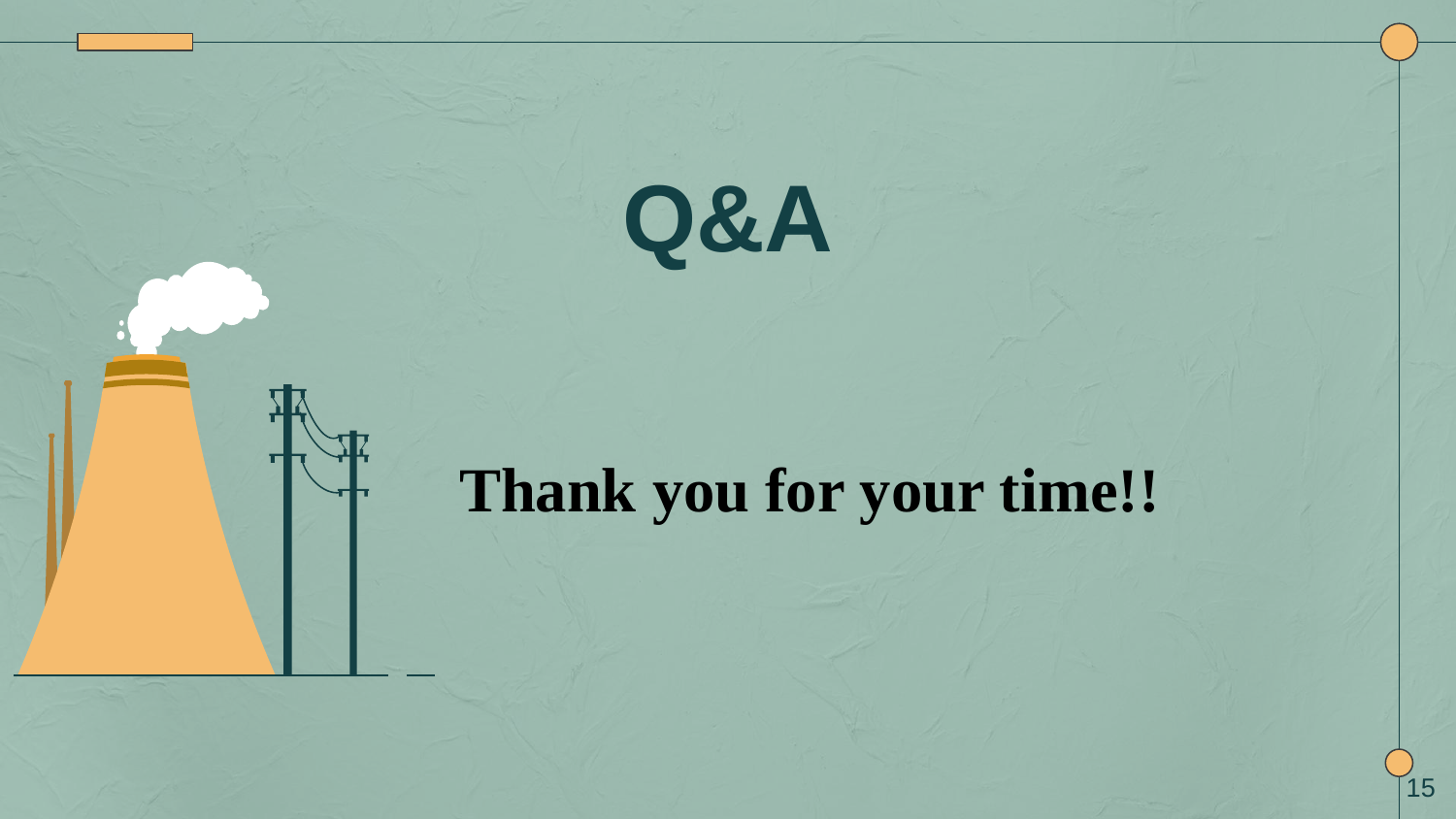

# Q&A

Thank you for your time!!
15